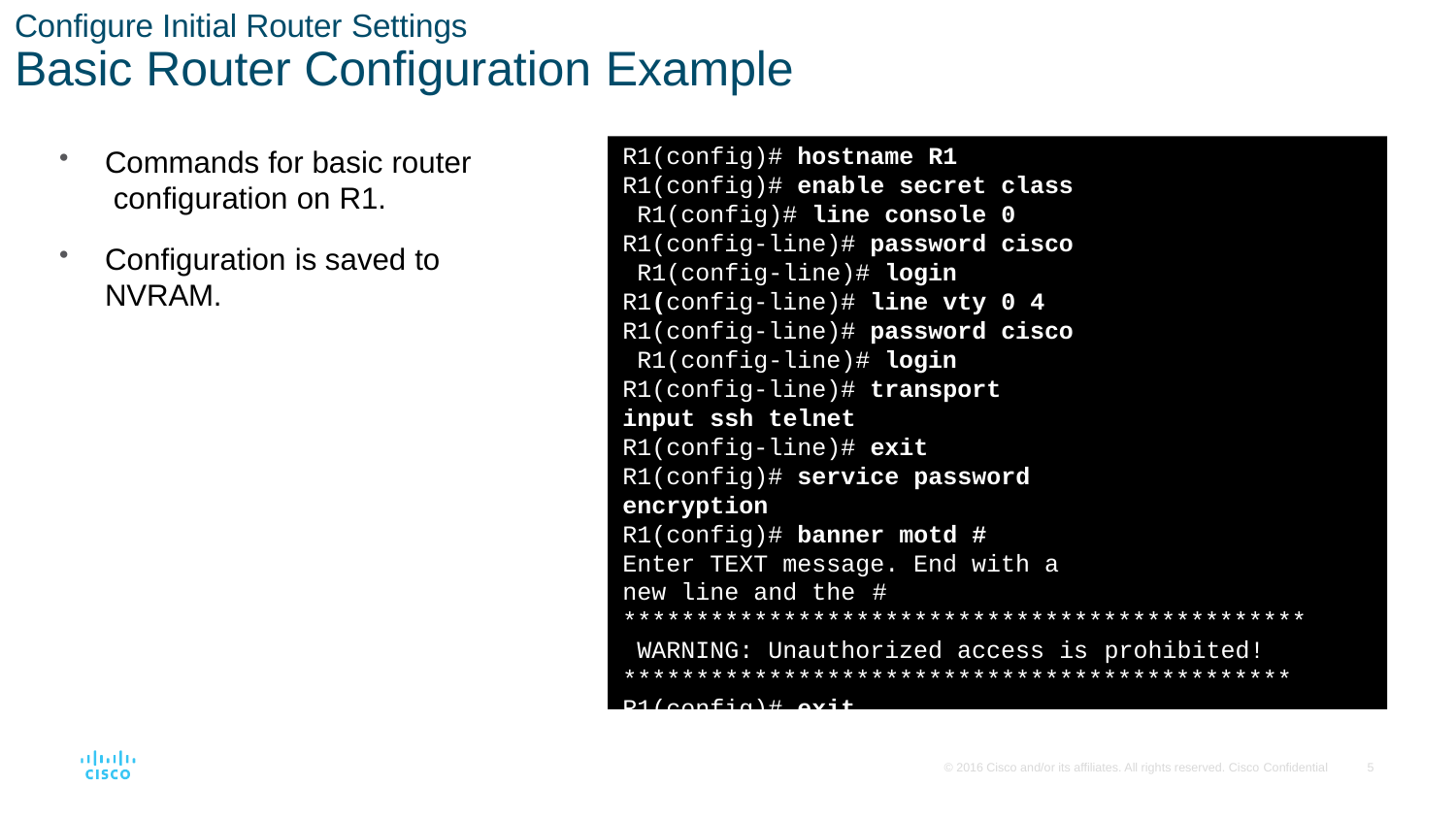

# Configure Initial Router Settings
Basic Router Configuration Example

R1(config)# hostname R1  R1(config)# enable secret class  R1(config)# line console 0  R1(config-line)# password cisco  R1(config-line)# login  R1(config-line)# line vty 0 4  R1(config-line)# password cisco  R1(config-line)# login
R1(config-line)# transport input ssh telnet
R1(config-line)# exit
R1(config)# service password encryption
R1(config)# banner motd #
Enter TEXT message. End with a new line and the #
***********************************************  WARNING: Unauthorized access is prohibited!
**********************************************
R1(config)# exit
R1# copy running-config startup-config
Commands for basic router  configuration on R1.
Configuration is saved to
NVRAM.
© 2016 Cisco and/or its affiliates. All rights reserved. Cisco Confidential
5